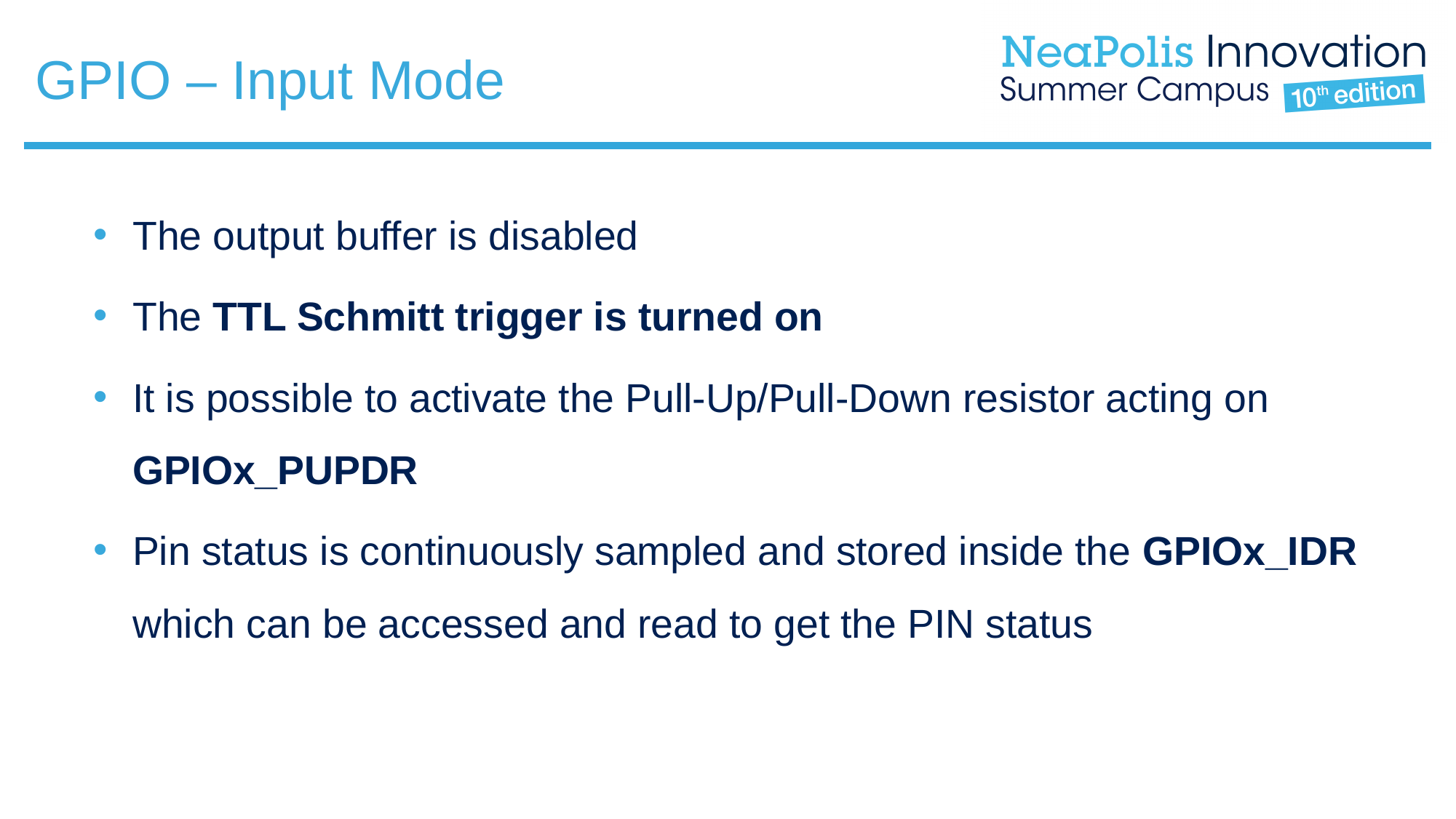

# GPIO – Input Mode
The output buffer is disabled
The TTL Schmitt trigger is turned on
It is possible to activate the Pull-Up/Pull-Down resistor acting on GPIOx_PUPDR
Pin status is continuously sampled and stored inside the GPIOx_IDR which can be accessed and read to get the PIN status